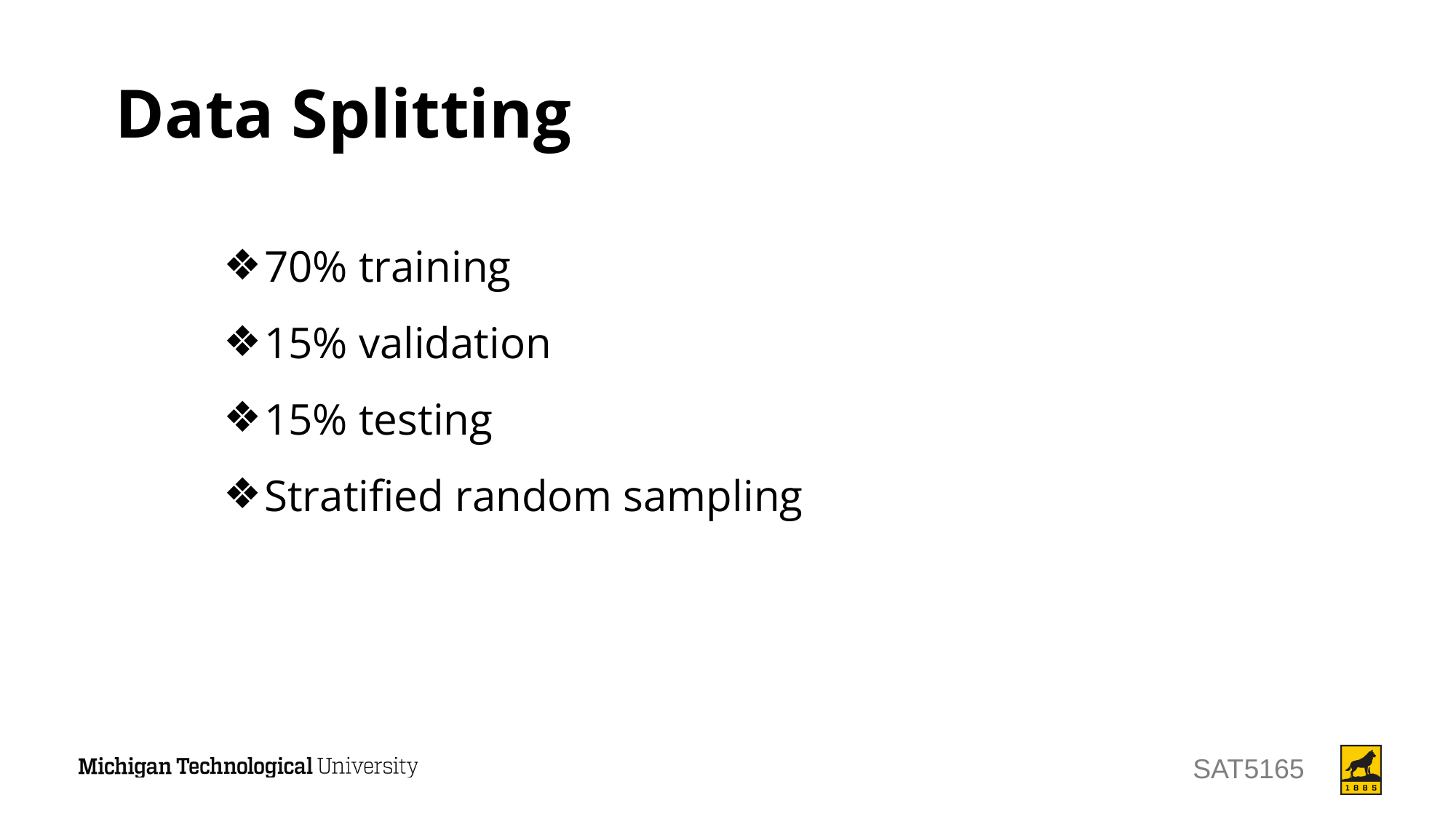

# Data Splitting
70% training
15% validation
15% testing
Stratified random sampling
SAT5165